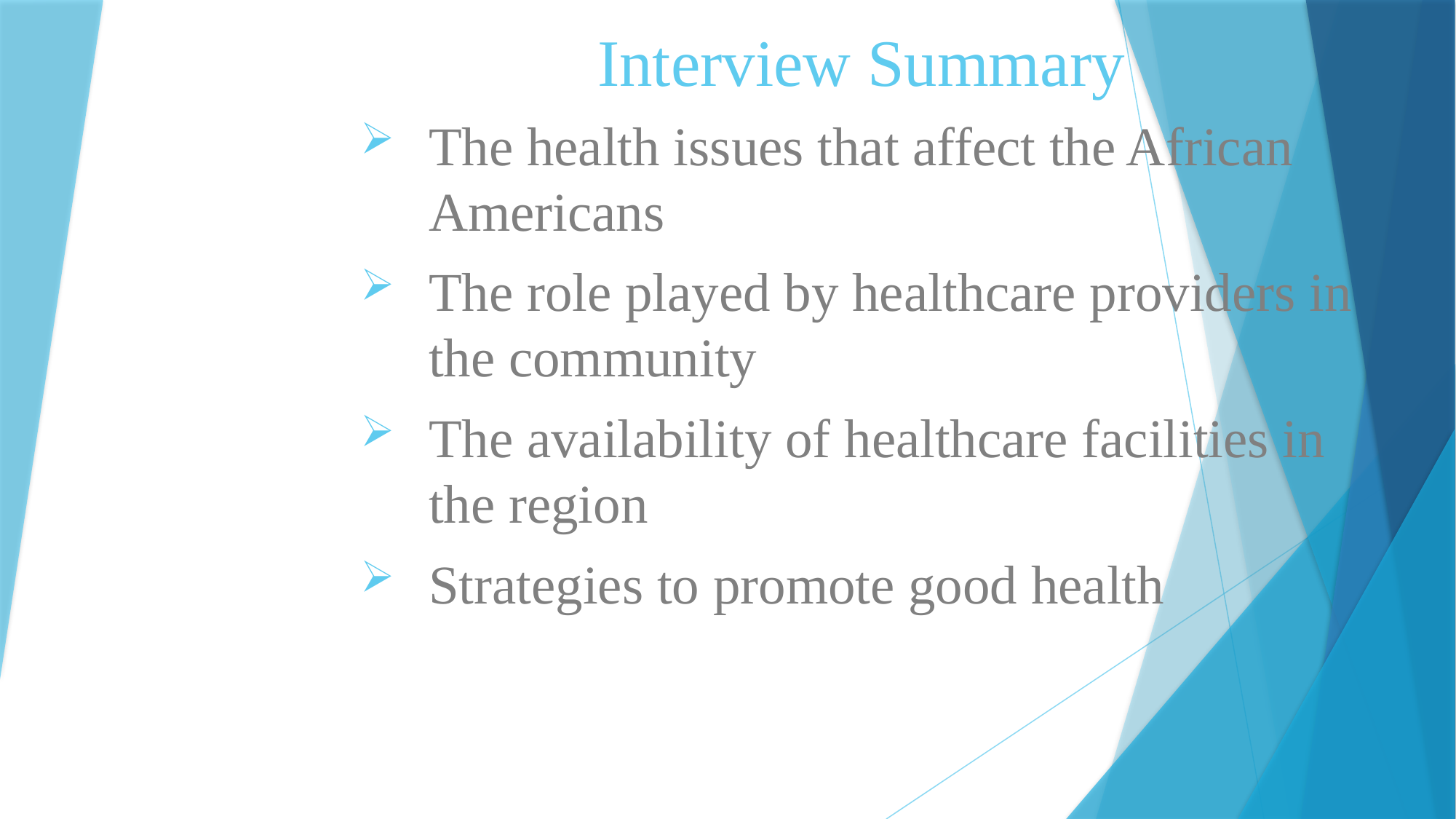

# Interview Summary
The health issues that affect the African Americans
The role played by healthcare providers in the community
The availability of healthcare facilities in the region
Strategies to promote good health